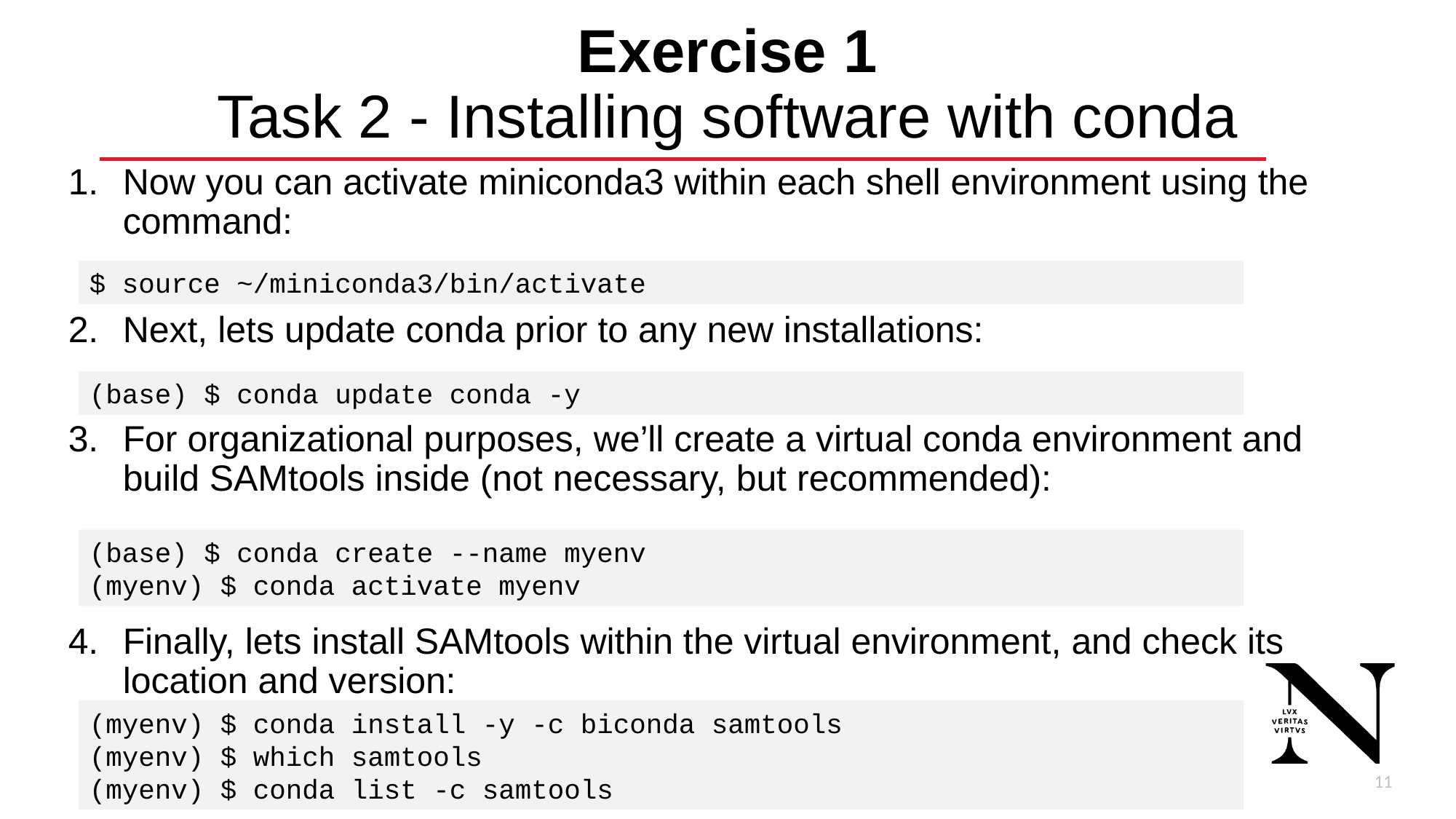

# Exercise 1 Task 2 - Installing software with conda
Now you can activate miniconda3 within each shell environment using the command:

Next, lets update conda prior to any new installations:

For organizational purposes, we’ll create a virtual conda environment and build SAMtools inside (not necessary, but recommended):

Finally, lets install SAMtools within the virtual environment, and check its location and version:

$ source ~/miniconda3/bin/activate
(base) $ conda update conda -y
(base) $ conda create --name myenv
(myenv) $ conda activate myenv
(myenv) $ conda install -y -c biconda samtools
(myenv) $ which samtools
(myenv) $ conda list -c samtools
11